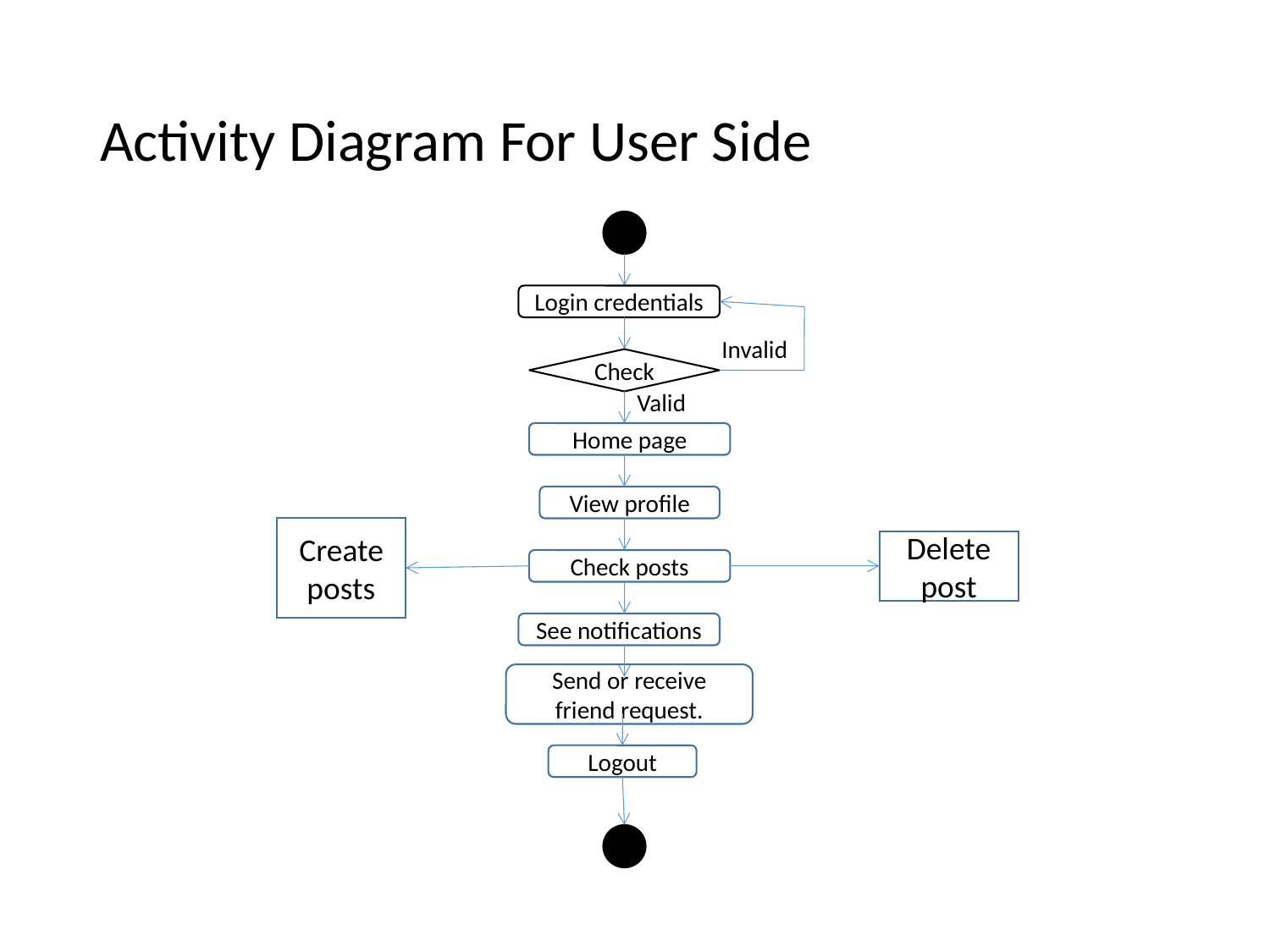

# Activity Diagram For User Side

Login credentials
Invalid
Check
Valid
Home page
View profile
Create posts
Delete post
Check posts
See notifications
Send or receive friend request.
Logout